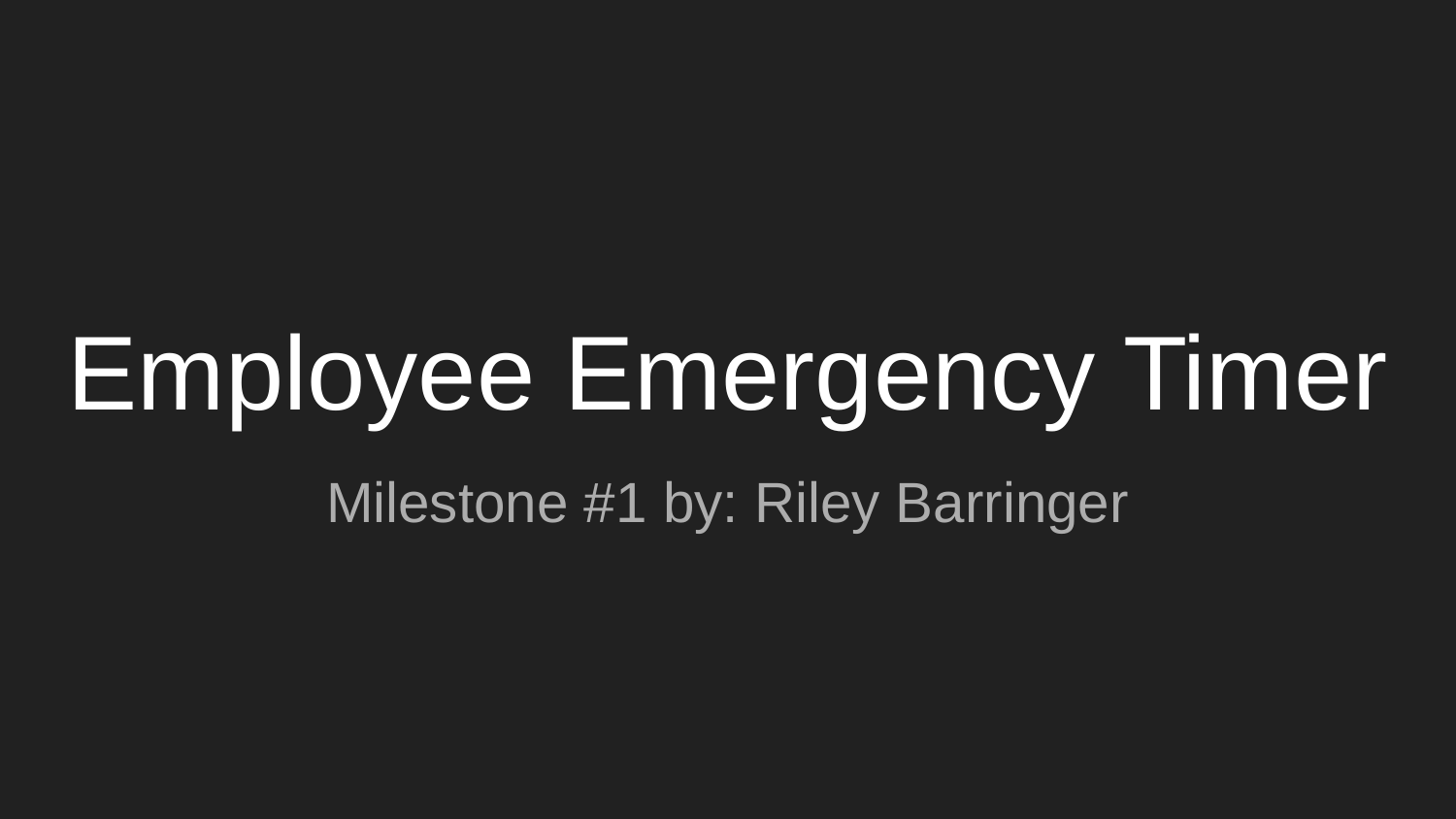

# Employee Emergency Timer
Milestone #1 by: Riley Barringer